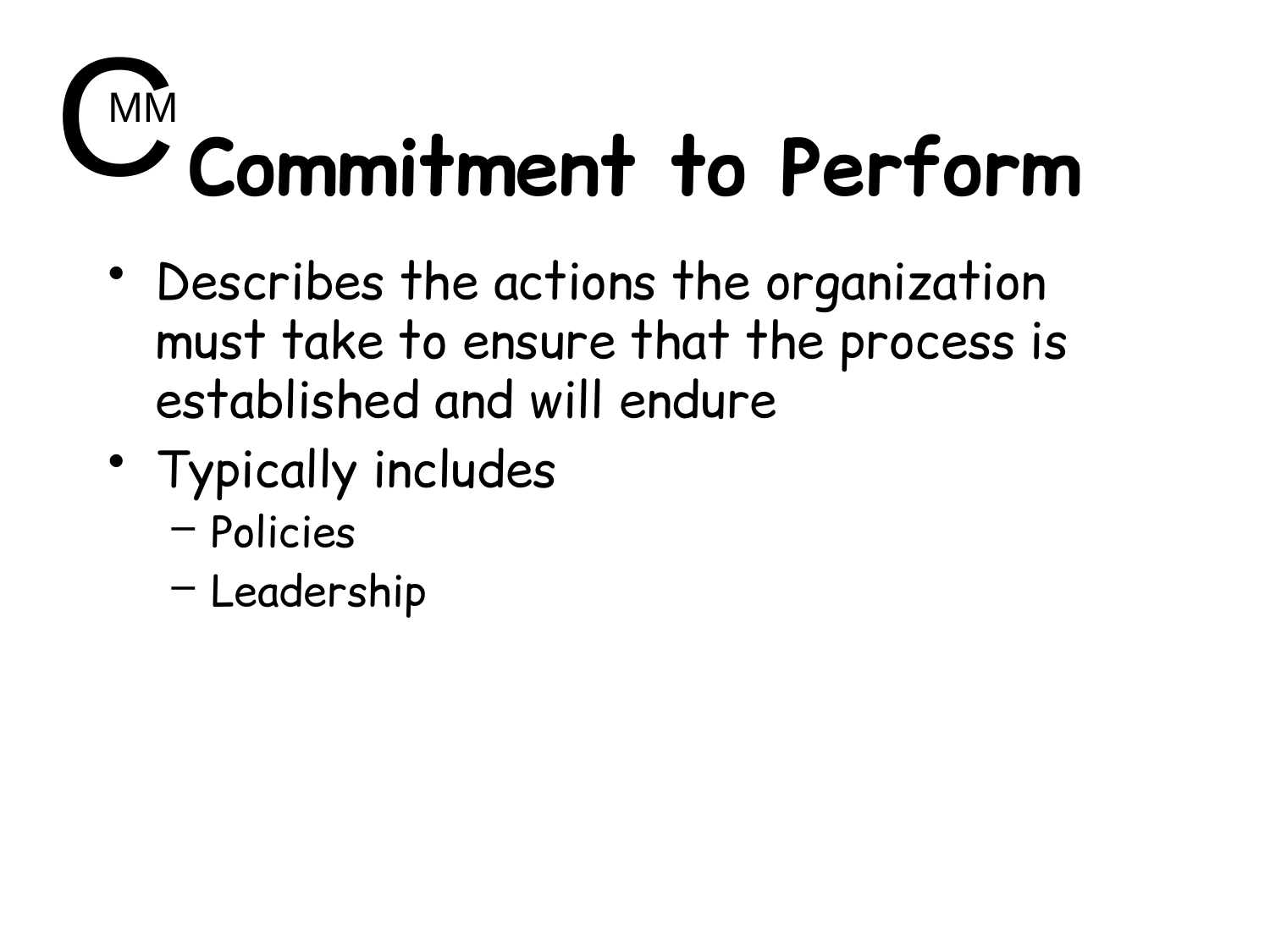

C
MM
# Commitment to Perform
Describes the actions the organization must take to ensure that the process is established and will endure
Typically includes
Policies
Leadership
26